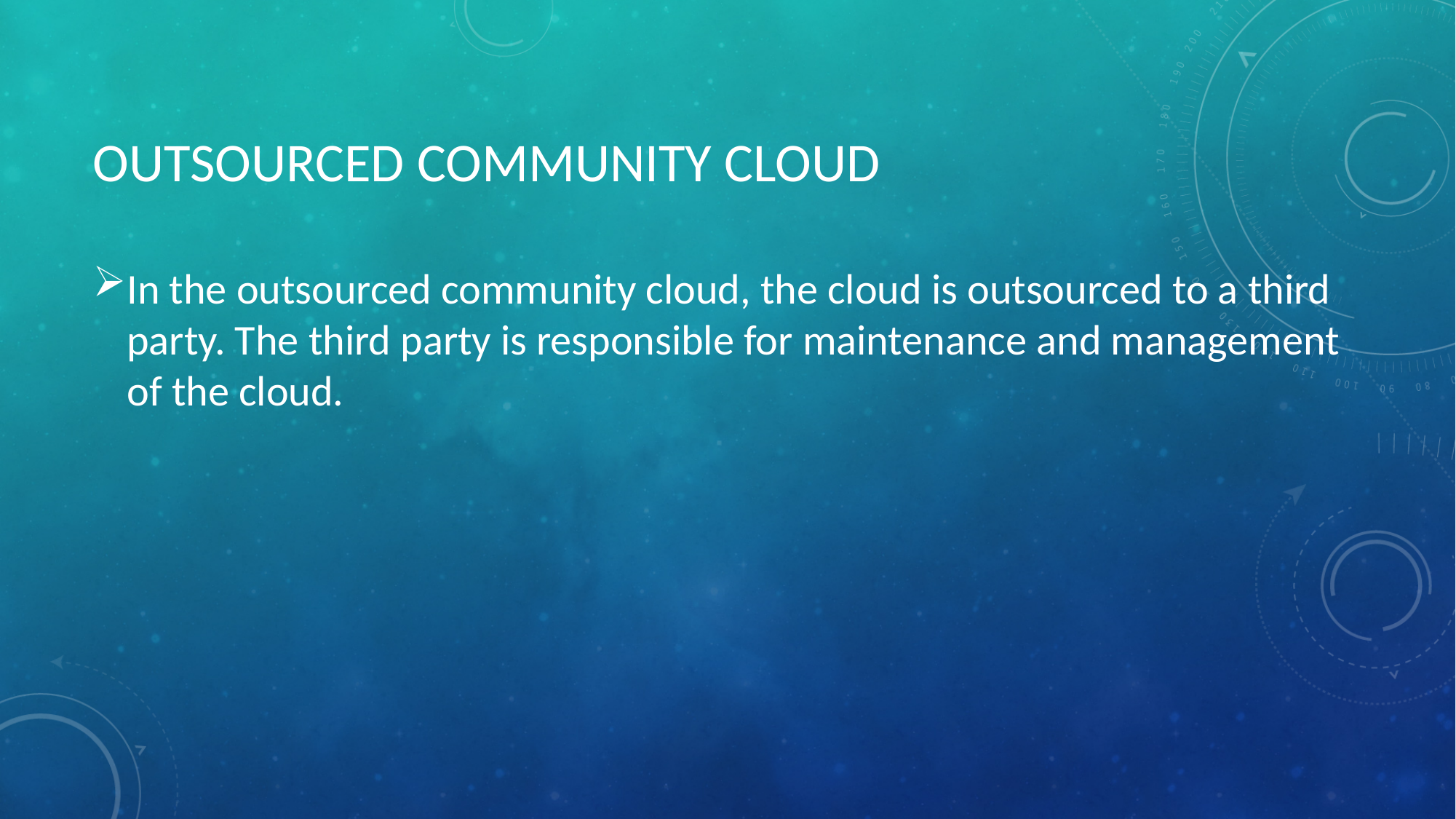

# Outsourced Community Cloud
In the outsourced community cloud, the cloud is outsourced to a third party. The third party is responsible for maintenance and management of the cloud.